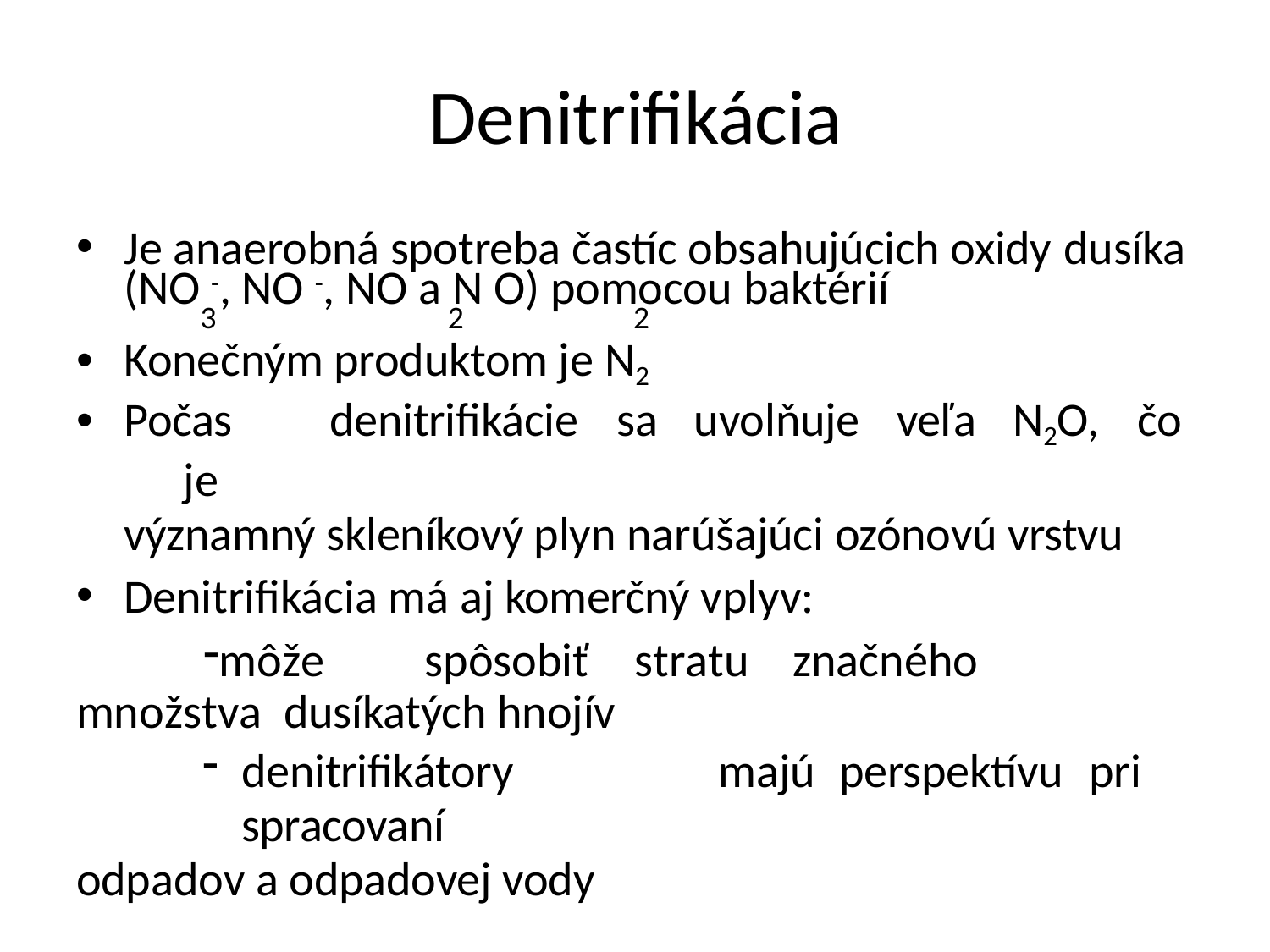

# Denitrifikácia
Je anaerobná spotreba častíc obsahujúcich oxidy dusíka
(NO -, NO -, NO a N O) pomocou baktérií
3	2	2
Konečným produktom je N2
Počas	denitrifikácie	sa	uvolňuje	veľa	N2O,	čo	je
významný skleníkový plyn narúšajúci ozónovú vrstvu
Denitrifikácia má aj komerčný vplyv:
môže	spôsobiť	stratu	značného	množstva  dusíkatých hnojív
denitrifikátory	majú	perspektívu	pri	spracovaní
odpadov a odpadovej vody